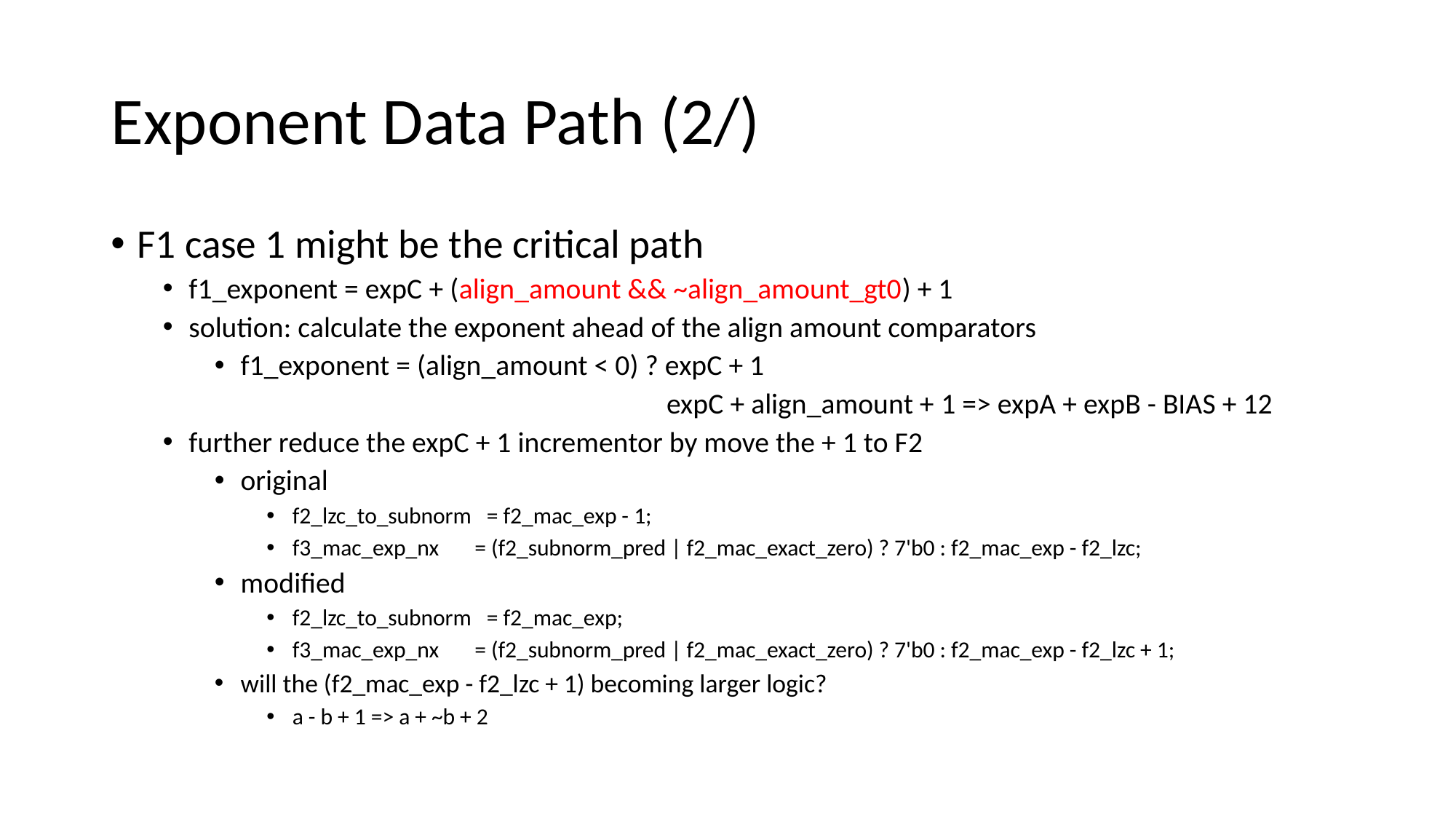

# Exponent Data Path (2/)
F1 case 1 might be the critical path
f1_exponent = expC + (align_amount && ~align_amount_gt0) + 1
solution: calculate the exponent ahead of the align amount comparators
f1_exponent = (align_amount < 0) ? expC + 1
                                                                     expC + align_amount + 1 => expA + expB - BIAS + 12
further reduce the expC + 1 incrementor by move the + 1 to F2
original
f2_lzc_to_subnorm   = f2_mac_exp - 1;
f3_mac_exp_nx       = (f2_subnorm_pred | f2_mac_exact_zero) ? 7'b0 : f2_mac_exp - f2_lzc;
modified
f2_lzc_to_subnorm   = f2_mac_exp;
f3_mac_exp_nx       = (f2_subnorm_pred | f2_mac_exact_zero) ? 7'b0 : f2_mac_exp - f2_lzc + 1;
will the (f2_mac_exp - f2_lzc + 1) becoming larger logic?
a - b + 1 => a + ~b + 2